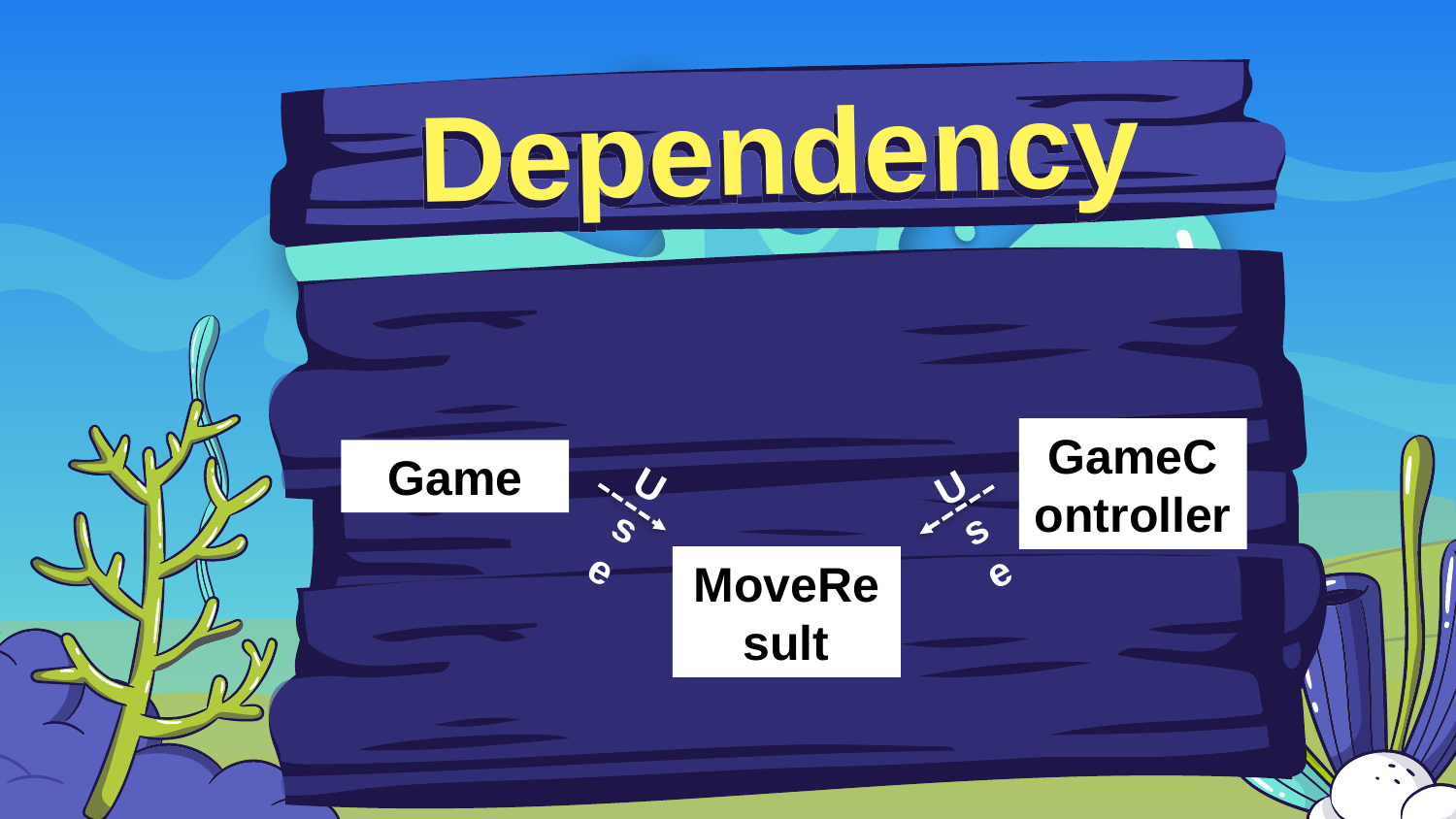

# Dependency

GameController
Game
Use
Use
MoveResult